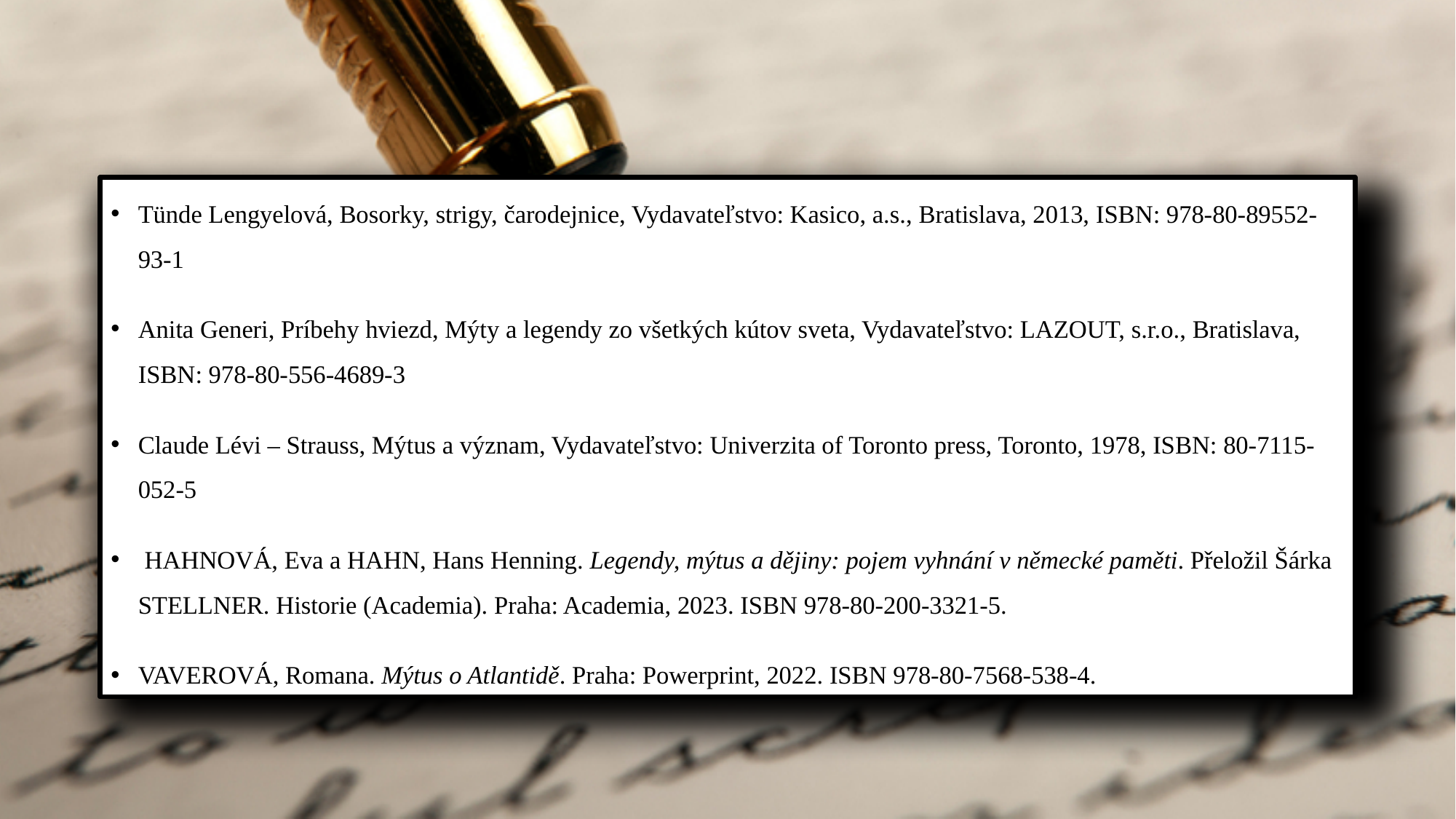

Tünde Lengyelová, Bosorky, strigy, čarodejnice, Vydavateľstvo: Kasico, a.s., Bratislava, 2013, ISBN: 978-80-89552-93-1
Anita Generi, Príbehy hviezd, Mýty a legendy zo všetkých kútov sveta, Vydavateľstvo: LAZOUT, s.r.o., Bratislava, ISBN: 978-80-556-4689-3
Claude Lévi – Strauss, Mýtus a význam, Vydavateľstvo: Univerzita of Toronto press, Toronto, 1978, ISBN: 80-7115-052-5
 HAHNOVÁ, Eva a HAHN, Hans Henning. Legendy, mýtus a dějiny: pojem vyhnání v německé paměti. Přeložil Šárka STELLNER. Historie (Academia). Praha: Academia, 2023. ISBN 978-80-200-3321-5.
VAVEROVÁ, Romana. Mýtus o Atlantidě. Praha: Powerprint, 2022. ISBN 978-80-7568-538-4.